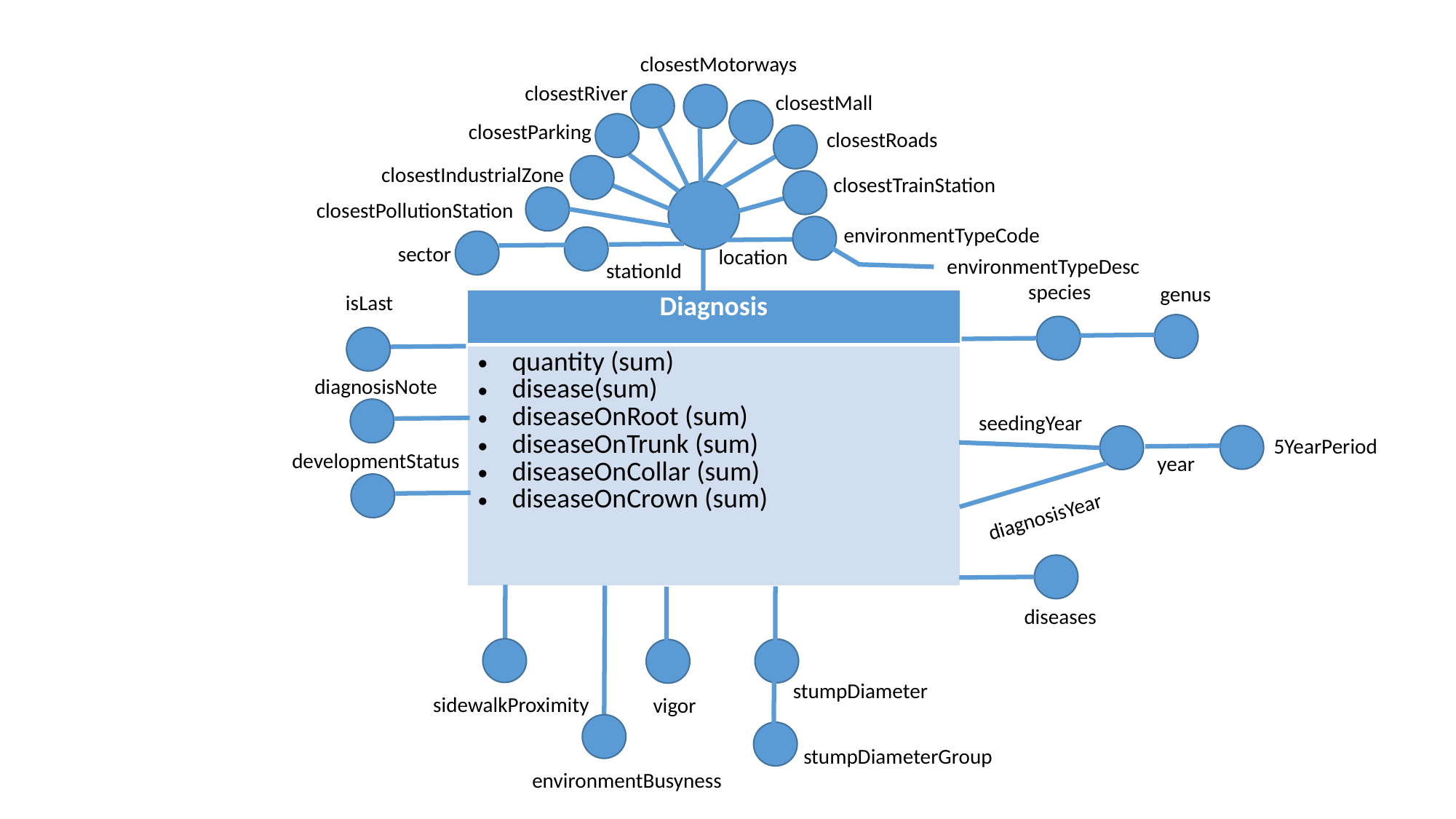

closestMotorways
closestRiver

closestMall

closestParking

closestRoads

closestIndustrialZone

closestTrainStation

location

closestPollutionStation
environmentTypeCode

stationId

sector
environmentTypeDesc
species

genus

isLast

| Diagnosis |
| --- |
| quantity (sum) disease(sum) diseaseOnRoot (sum) diseaseOnTrunk (sum) diseaseOnCollar (sum) diseaseOnCrown (sum) |
diagnosisNote

seedingYear

5YearPeriod

developmentStatus

year
diagnosisYear

diseases

sidewalkProximity

stumpDiameter

vigor

environmentBusyness

stumpDiameterGroup